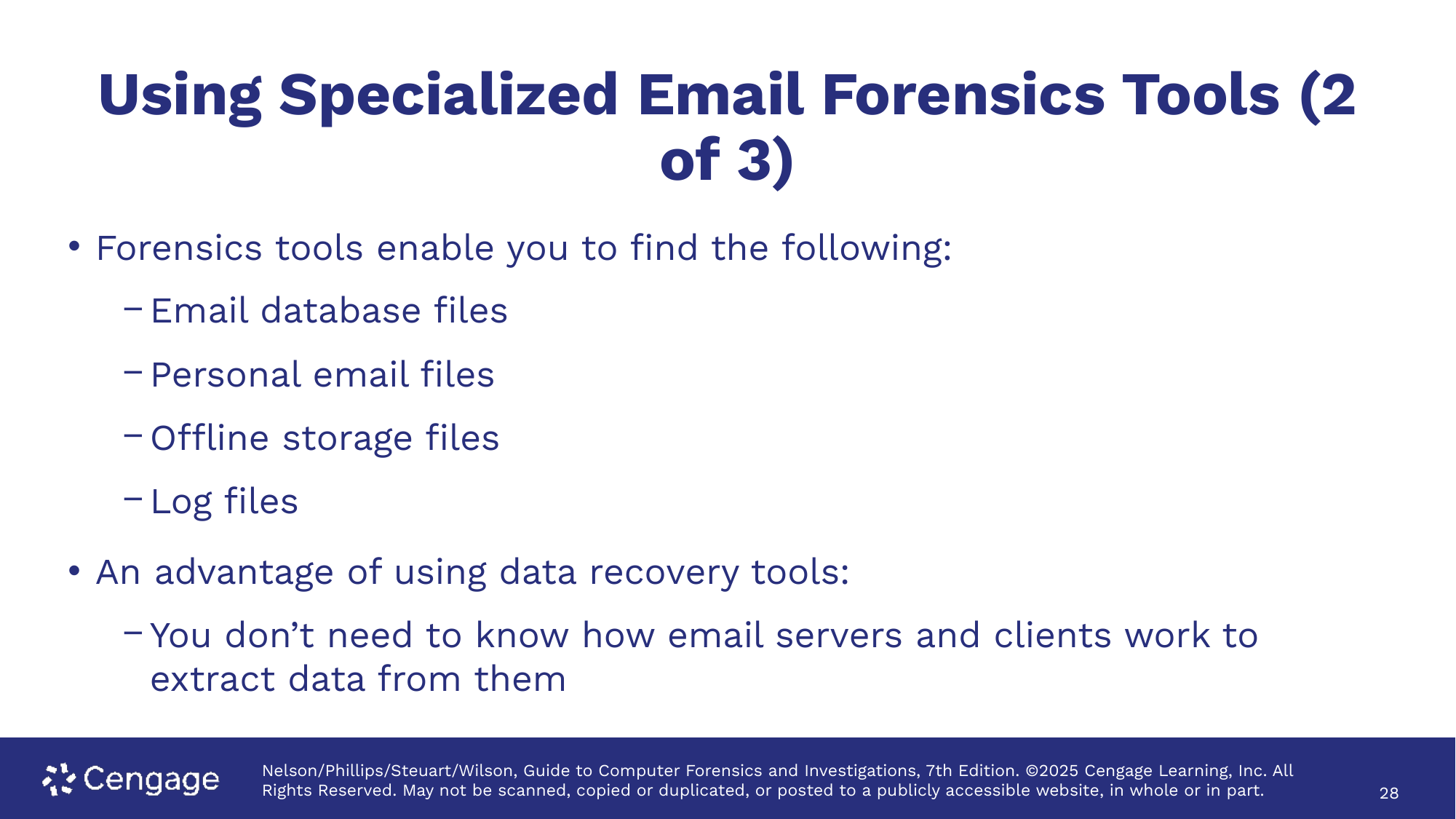

# Using Specialized Email Forensics Tools (2 of 3)
Forensics tools enable you to find the following:
Email database files
Personal email files
Offline storage files
Log files
An advantage of using data recovery tools:
You don’t need to know how email servers and clients work to extract data from them